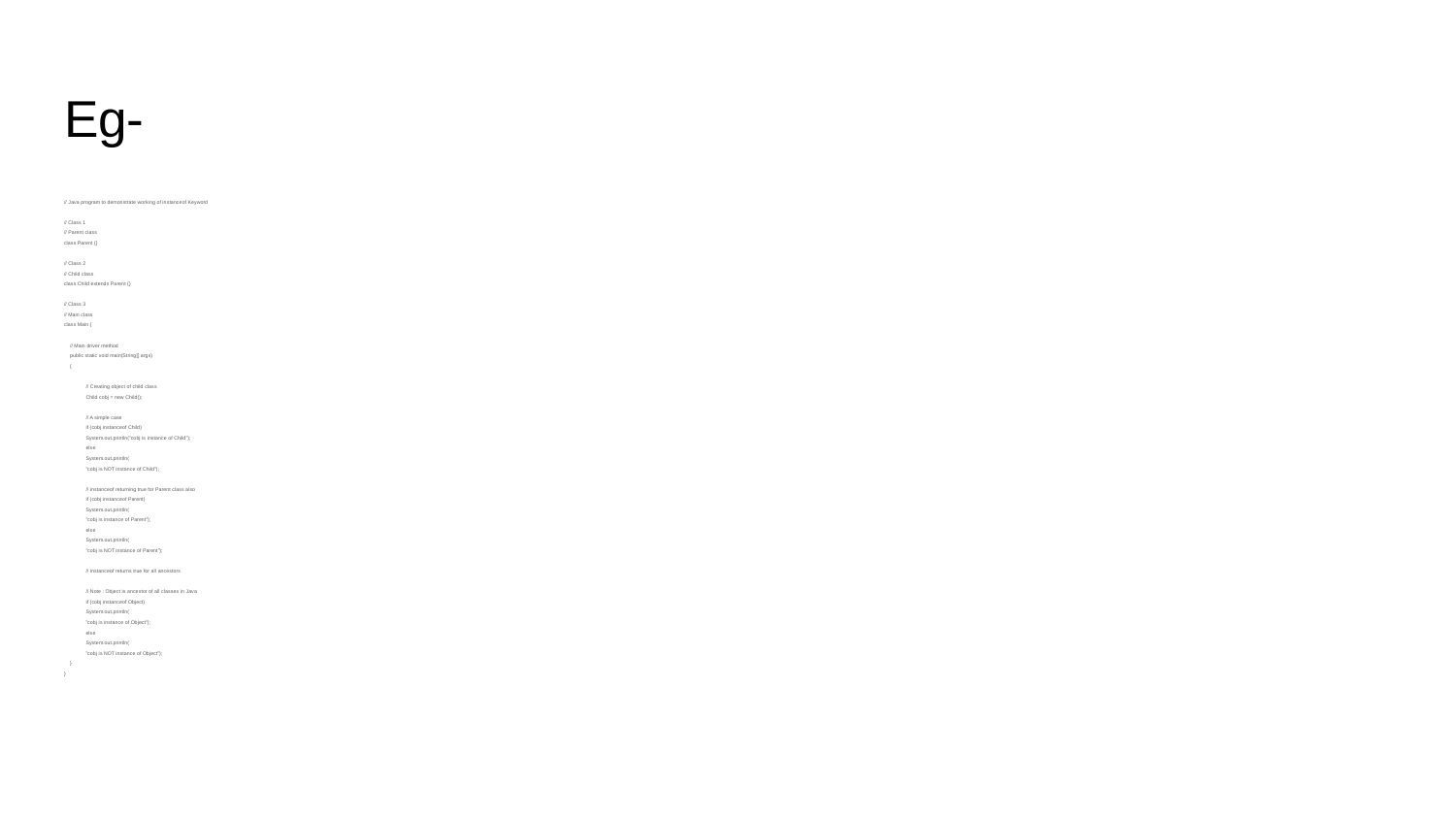

# Eg-
// Java program to demonstrate working of instanceof Keyword

// Class 1
// Parent class
class Parent {}

// Class 2
// Child class
class Child extends Parent {}

// Class 3
// Main class
class Main {

    // Main driver method
    public static void main(String[] args)
    {

   	 // Creating object of child class
   	 Child cobj = new Child();

   	 // A simple case
   	 if (cobj instanceof Child)
   		 System.out.println("cobj is instance of Child");
   	 else
   		 System.out.println(
   			 "cobj is NOT instance of Child");

   	 // instanceof returning true for Parent class also
   	 if (cobj instanceof Parent)
   		 System.out.println(
   			 "cobj is instance of Parent");
   	 else
   		 System.out.println(
   			 "cobj is NOT instance of Parent");

   	 // instanceof returns true for all ancestors

   	 // Note : Object is ancestor of all classes in Java
   	 if (cobj instanceof Object)
   		 System.out.println(
   			 "cobj is instance of Object");
   	 else
   		 System.out.println(
   			 "cobj is NOT instance of Object");
    }
}